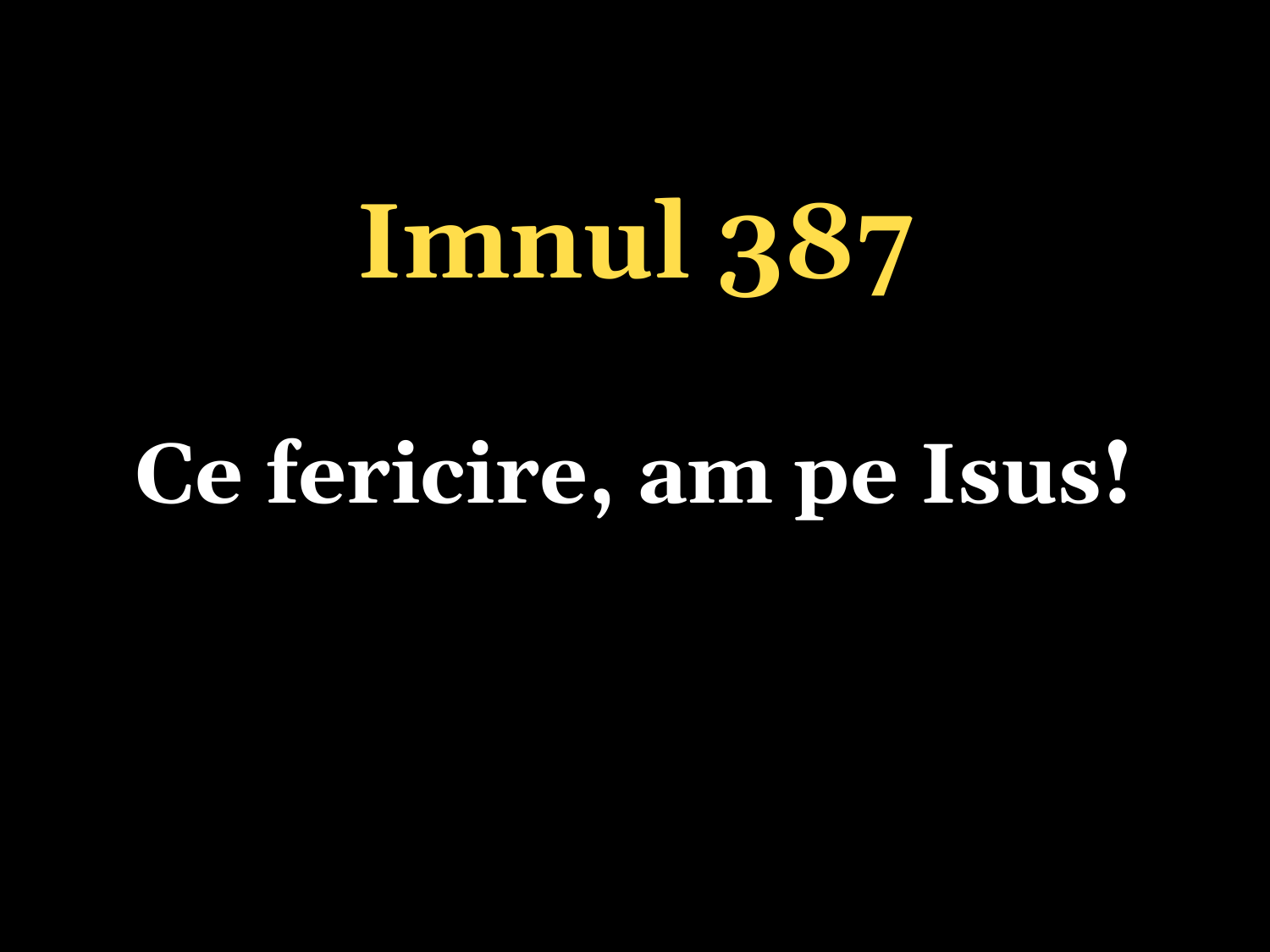

Imnul 387
Ce fericire, am pe Isus!
131/920